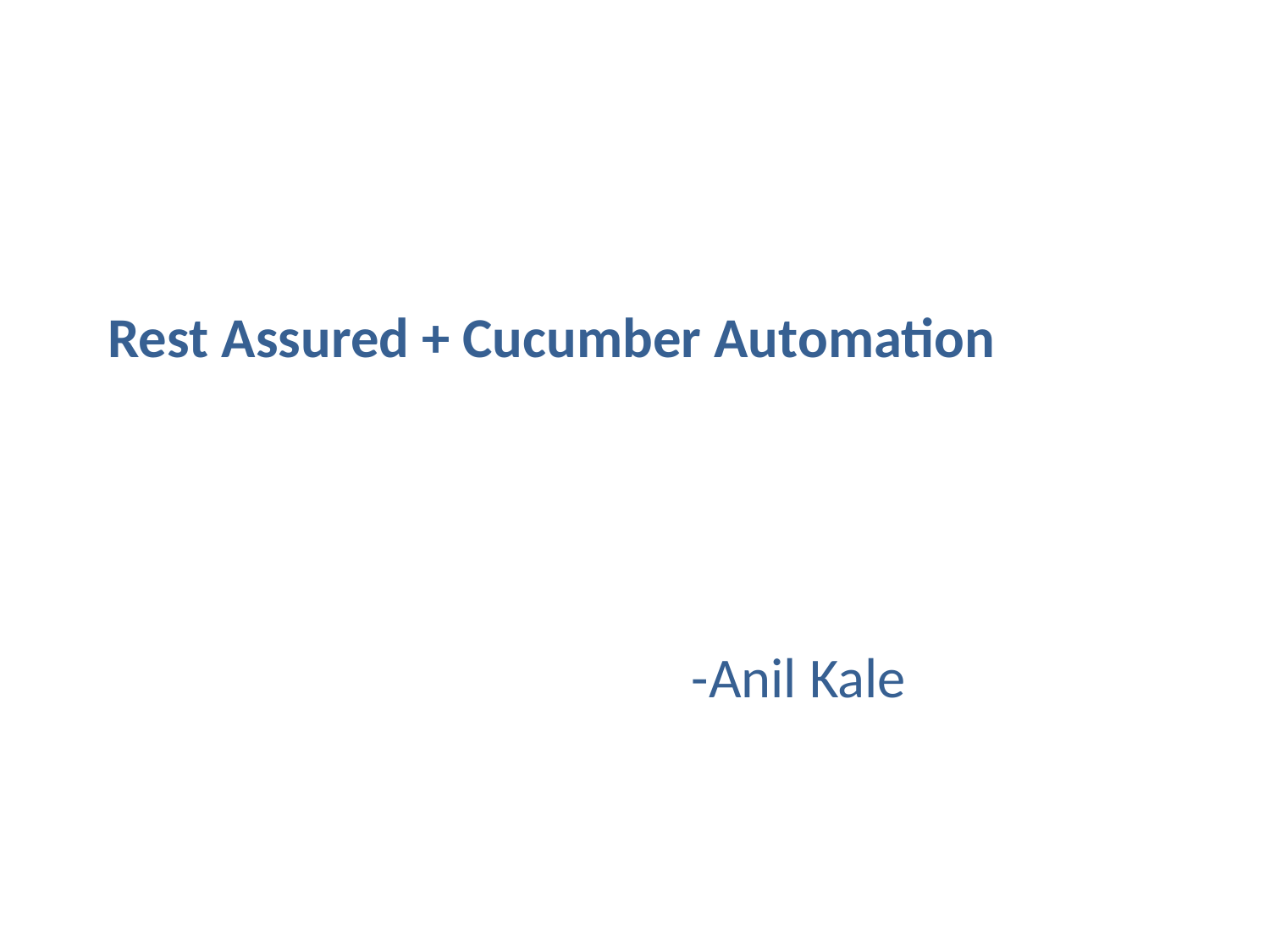

# Rest Assured + Cucumber Automation
-Anil Kale